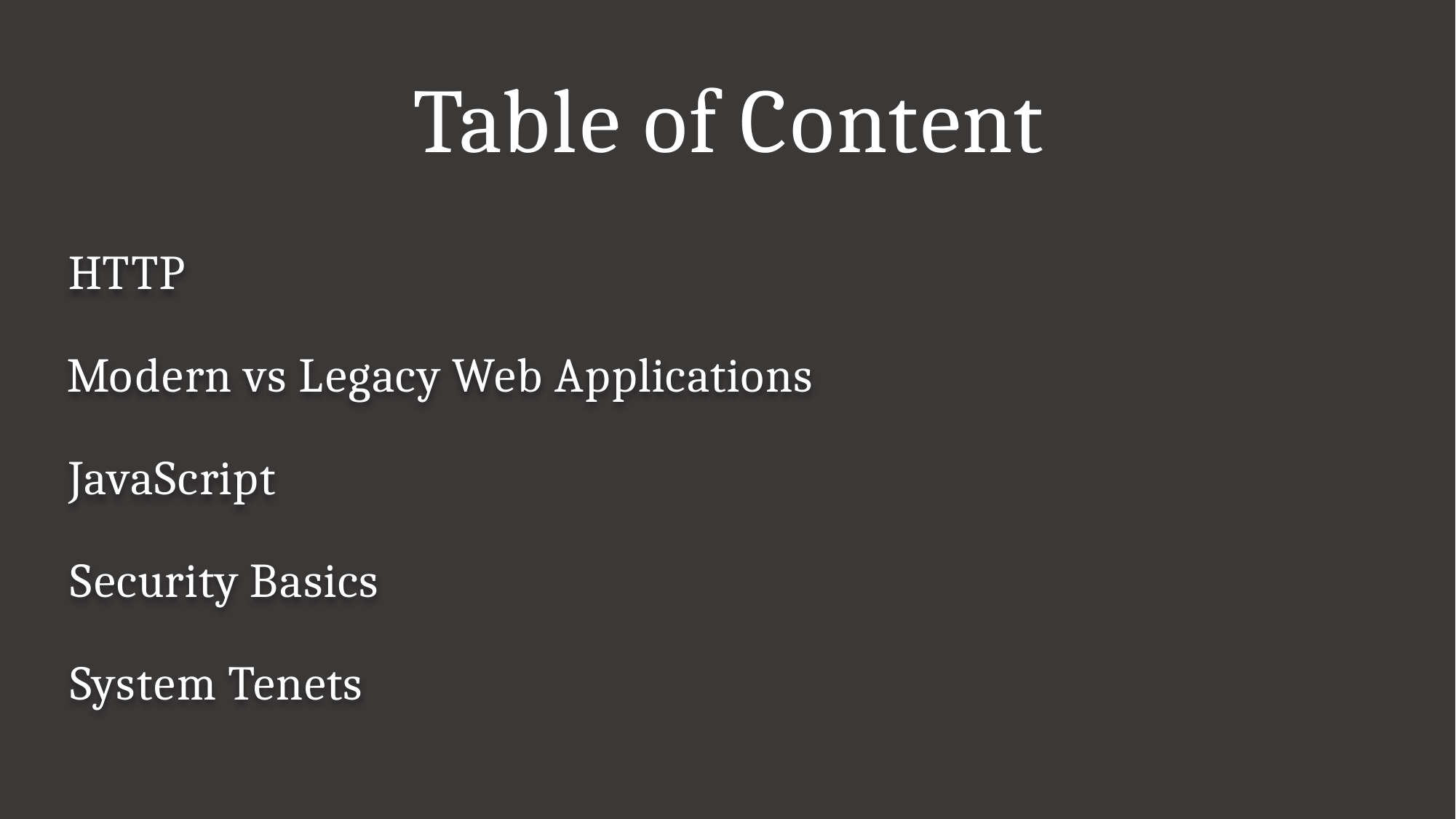

# Table of Content
HTTP
Modern vs Legacy Web Applications
JavaScript
Security Basics
System Tenets